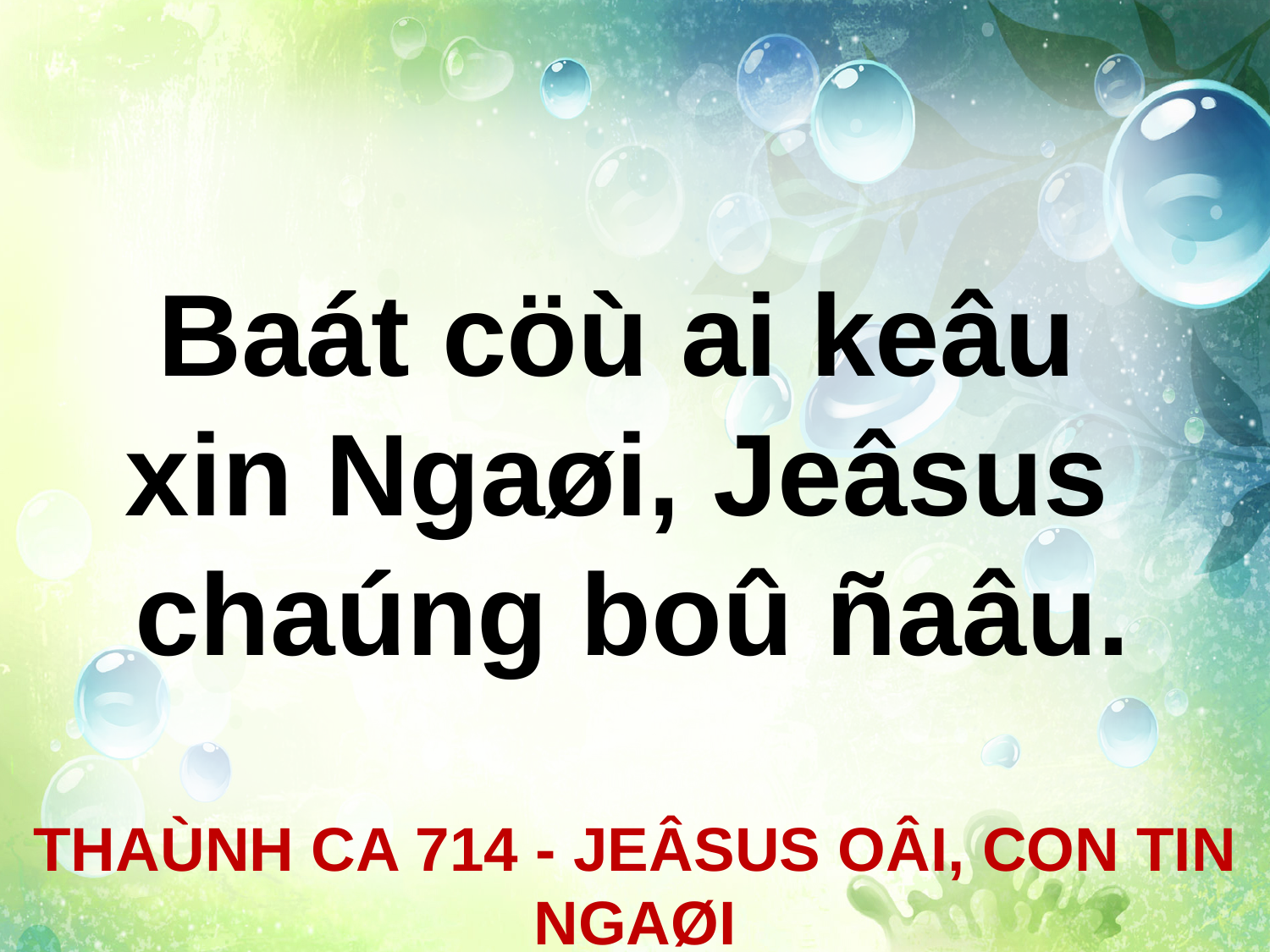

Baát cöù ai keâu
xin Ngaøi, Jeâsus
chaúng boû ñaâu.
THAÙNH CA 714 - JEÂSUS OÂI, CON TIN NGAØI